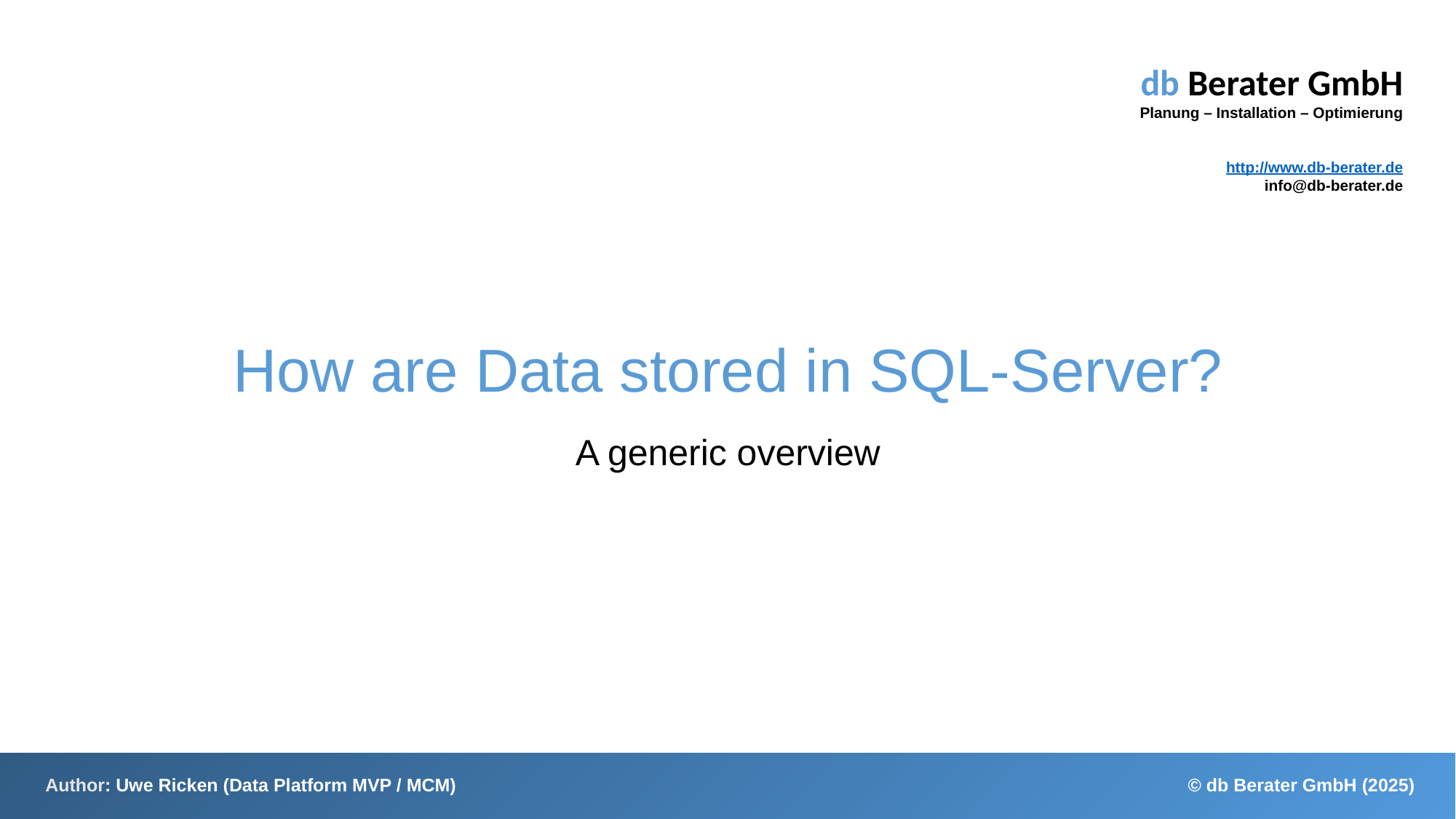

# How are Data stored in SQL-Server?
A generic overview